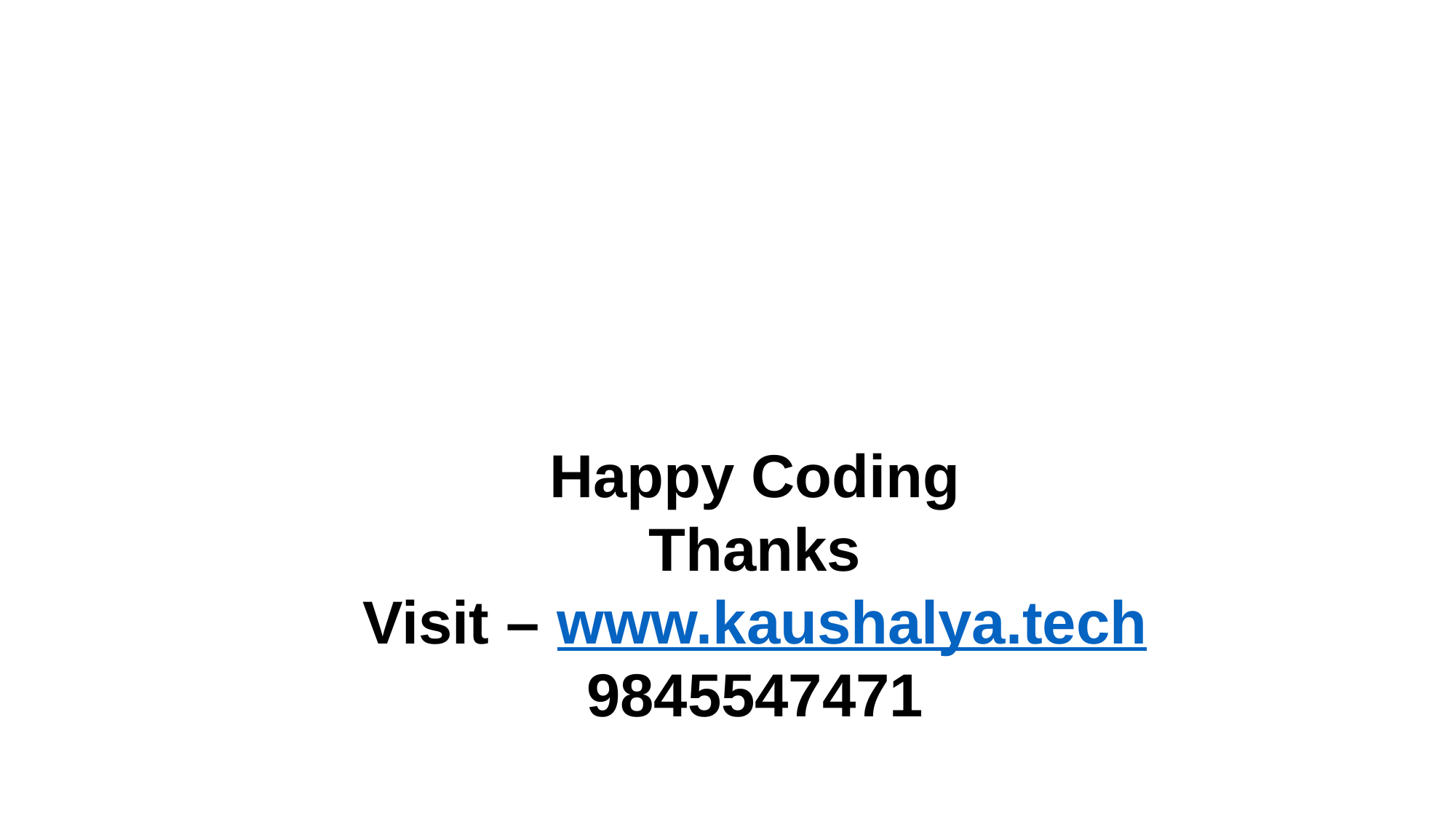

#

Happy Coding
Thanks
Visit – www.kaushalya.tech
9845547471